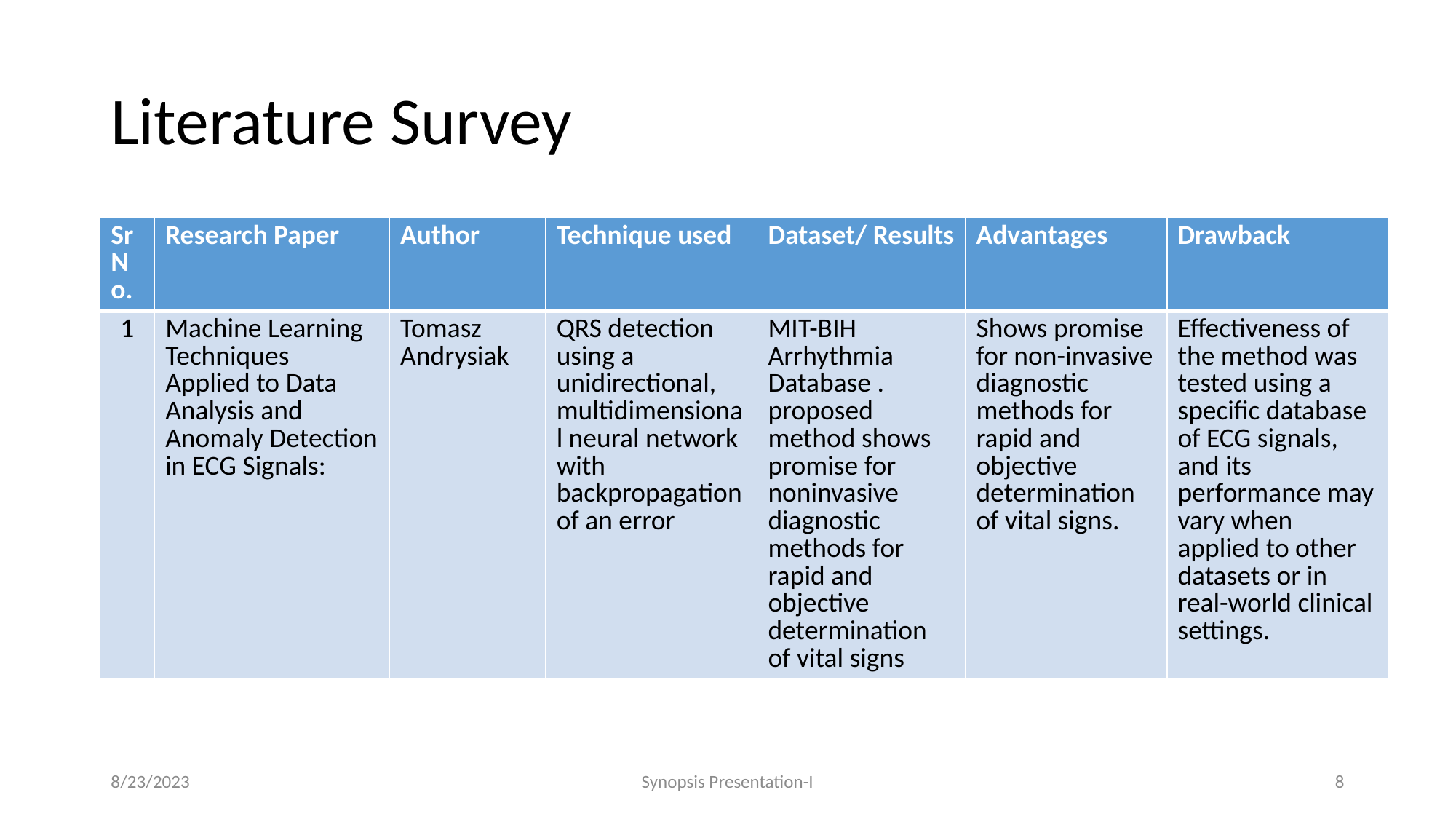

# Literature Survey
| Sr No. | Research Paper | Author | Technique used | Dataset/ Results | Advantages | Drawback |
| --- | --- | --- | --- | --- | --- | --- |
| 1 | Machine Learning Techniques Applied to Data Analysis and Anomaly Detection in ECG Signals: | Tomasz Andrysiak | QRS detection using a unidirectional, multidimensional neural network with backpropagation of an error | MIT-BIH Arrhythmia Database . proposed method shows promise for noninvasive diagnostic methods for rapid and objective determination of vital signs | Shows promise for non-invasive diagnostic methods for rapid and objective determination of vital signs. | Effectiveness of the method was tested using a specific database of ECG signals, and its performance may vary when applied to other datasets or in real-world clinical settings. |
8/23/2023
Synopsis Presentation-I
8